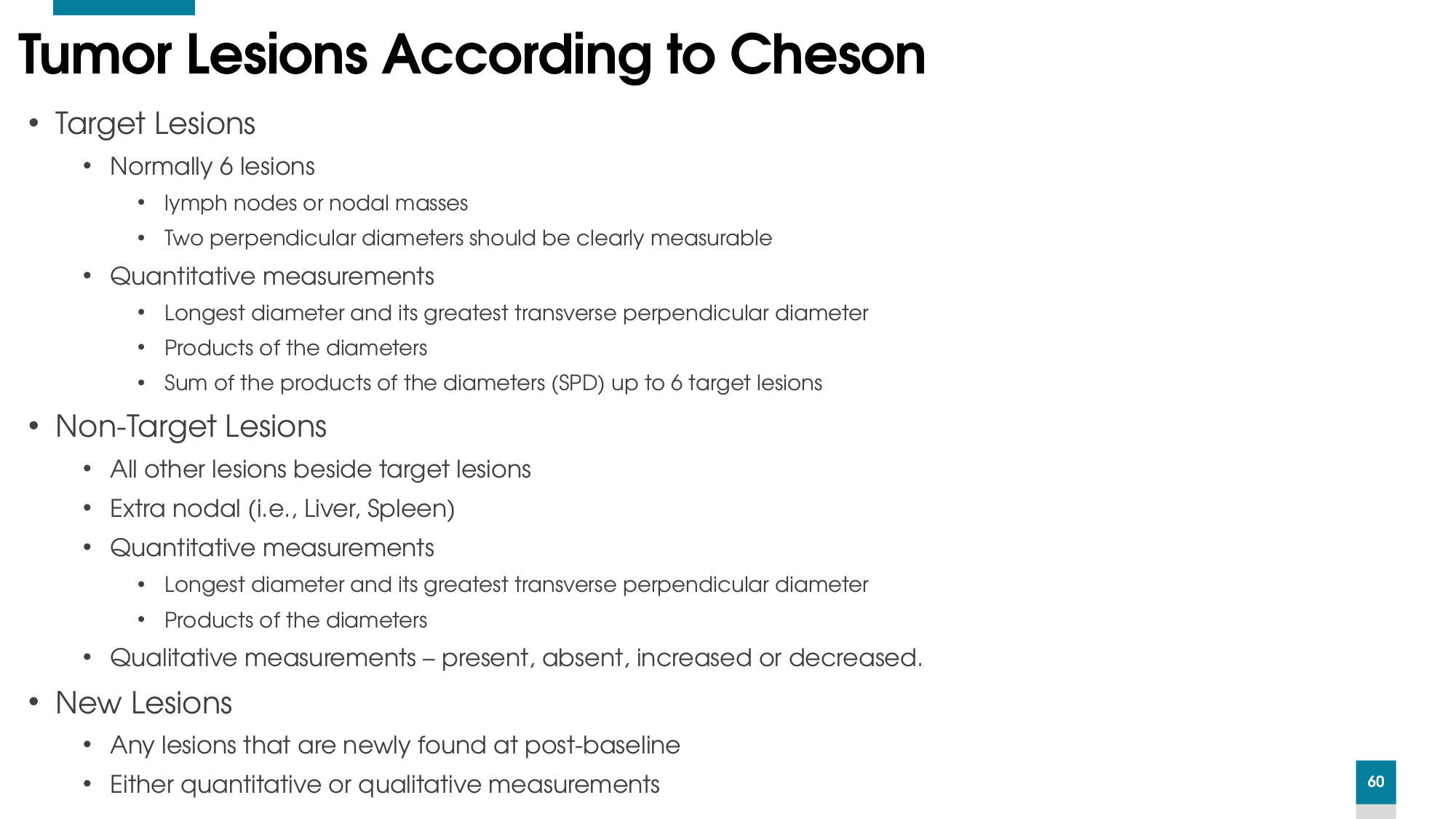

# Tumor Lesions According to Cheson
Target Lesions
Normally 6 lesions
lymph nodes or nodal masses
Two perpendicular diameters should be clearly measurable
Quantitative measurements
Longest diameter and its greatest transverse perpendicular diameter
Products of the diameters
Sum of the products of the diameters (SPD) up to 6 target lesions
Non-Target Lesions
All other lesions beside target lesions
Extra nodal (i.e., Liver, Spleen)
Quantitative measurements
Longest diameter and its greatest transverse perpendicular diameter
Products of the diameters
Qualitative measurements – present, absent, increased or decreased.
New Lesions
Any lesions that are newly found at post-baseline
Either quantitative or qualitative measurements